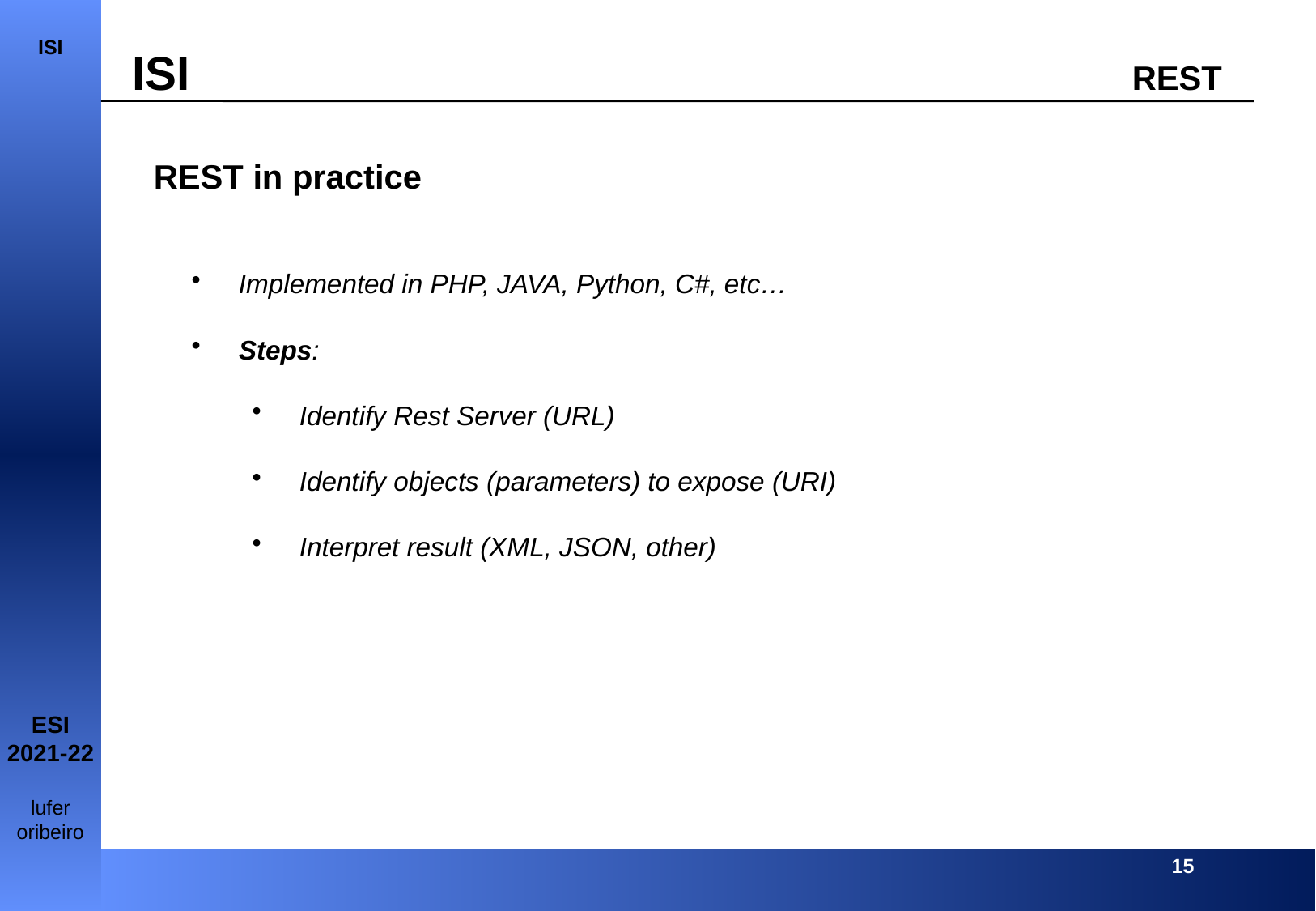

REST in practice
Implemented in PHP, JAVA, Python, C#, etc…
Steps:
Identify Rest Server (URL)
Identify objects (parameters) to expose (URI)
Interpret result (XML, JSON, other)